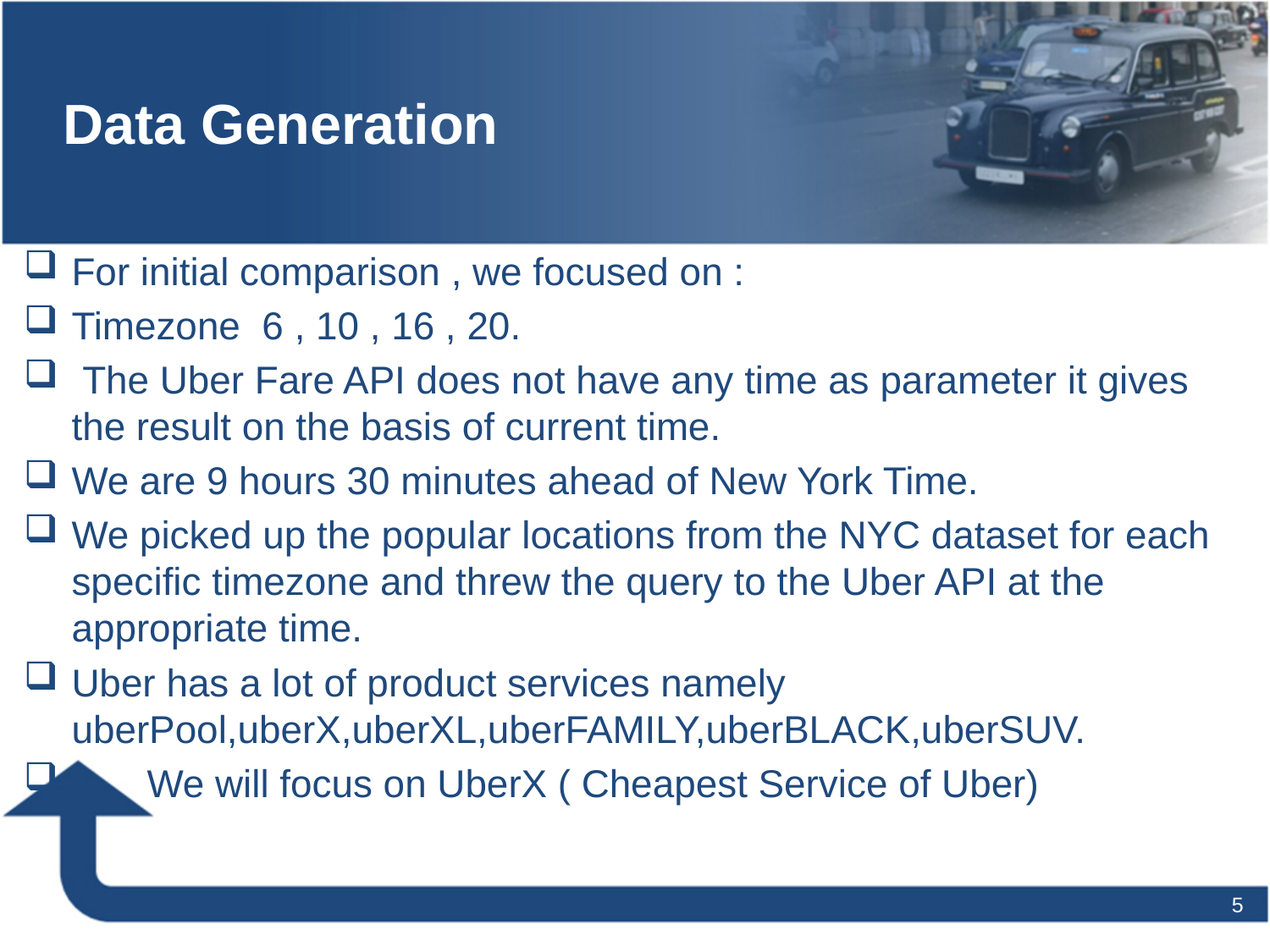

# Data Generation
For initial comparison , we focused on :
Timezone  6 , 10 , 16 , 20.
 The Uber Fare API does not have any time as parameter it gives the result on the basis of current time.
We are 9 hours 30 minutes ahead of New York Time.
We picked up the popular locations from the NYC dataset for each specific timezone and threw the query to the Uber API at the  appropriate time.
Uber has a lot of product services namely uberPool,uberX,uberXL,uberFAMILY,uberBLACK,uberSUV.
       We will focus on UberX ( Cheapest Service of Uber)

5